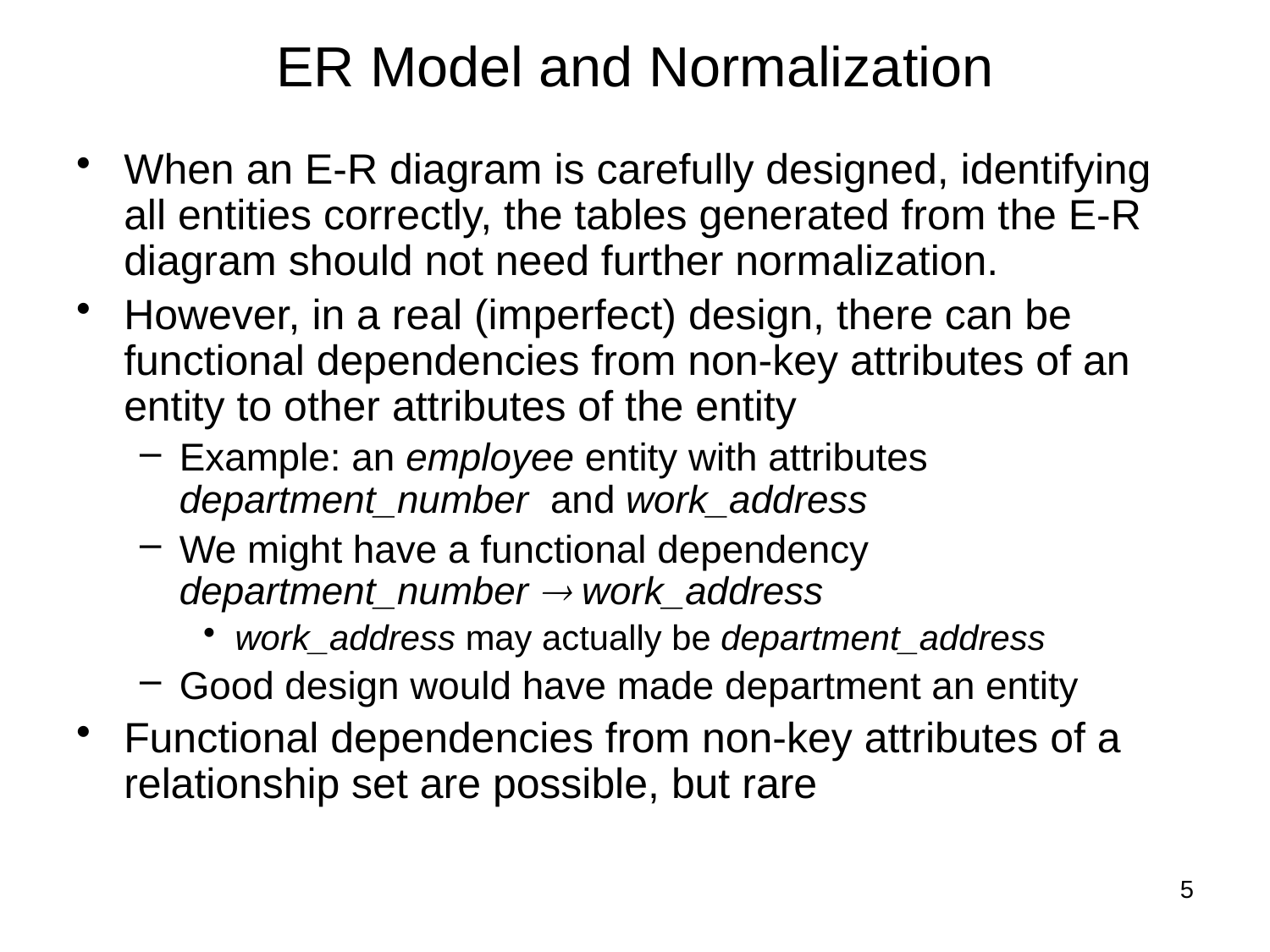

# ER Model and Normalization
When an E-R diagram is carefully designed, identifying all entities correctly, the tables generated from the E-R diagram should not need further normalization.
However, in a real (imperfect) design, there can be functional dependencies from non-key attributes of an entity to other attributes of the entity
Example: an employee entity with attributes department_number  and work_address
We might have a functional dependency department_number → work_address
work_address may actually be department_address
Good design would have made department an entity
Functional dependencies from non-key attributes of a relationship set are possible, but rare
5